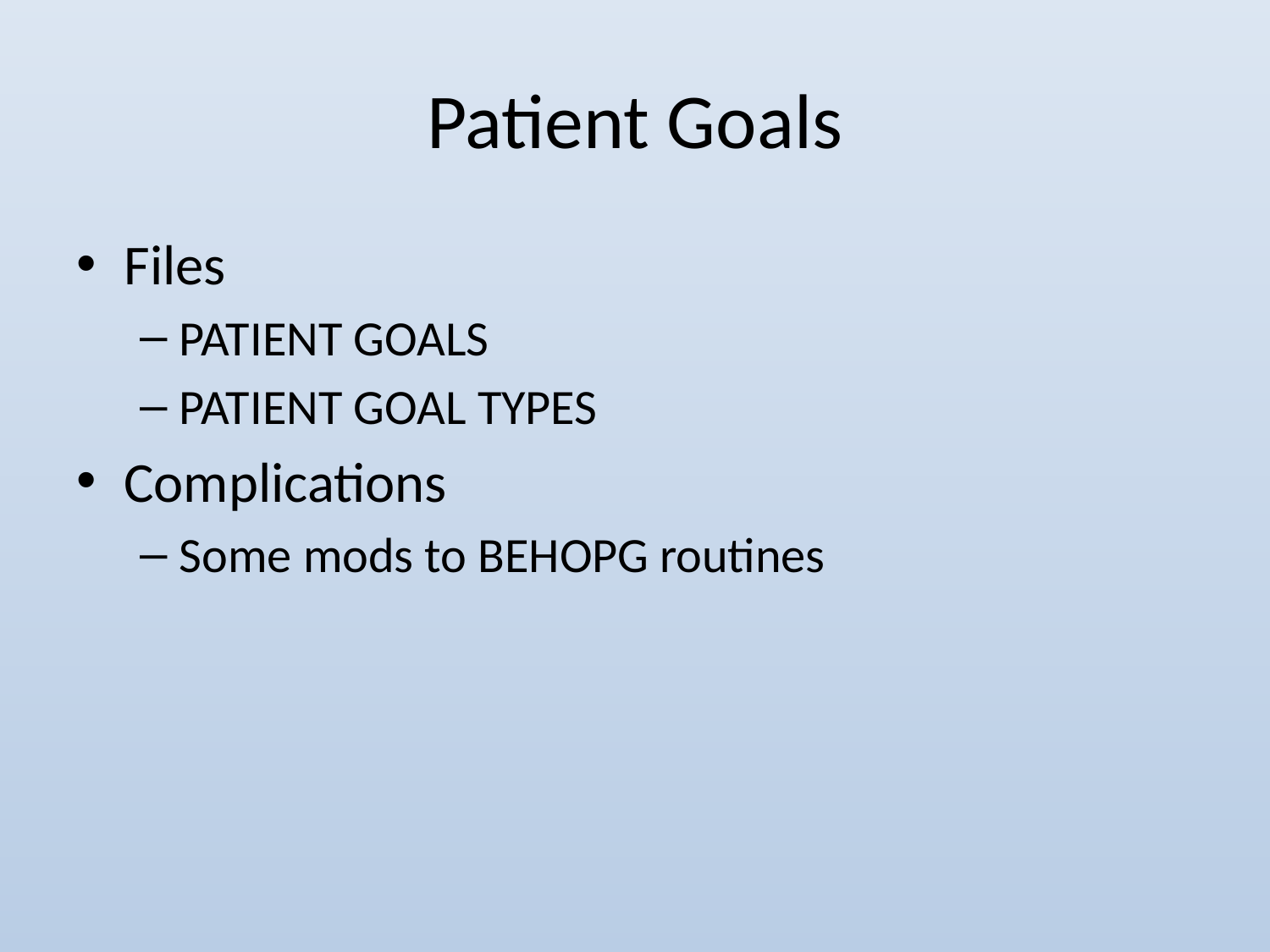

# Patient Goals
Files
PATIENT GOALS
PATIENT GOAL TYPES
Complications
Some mods to BEHOPG routines